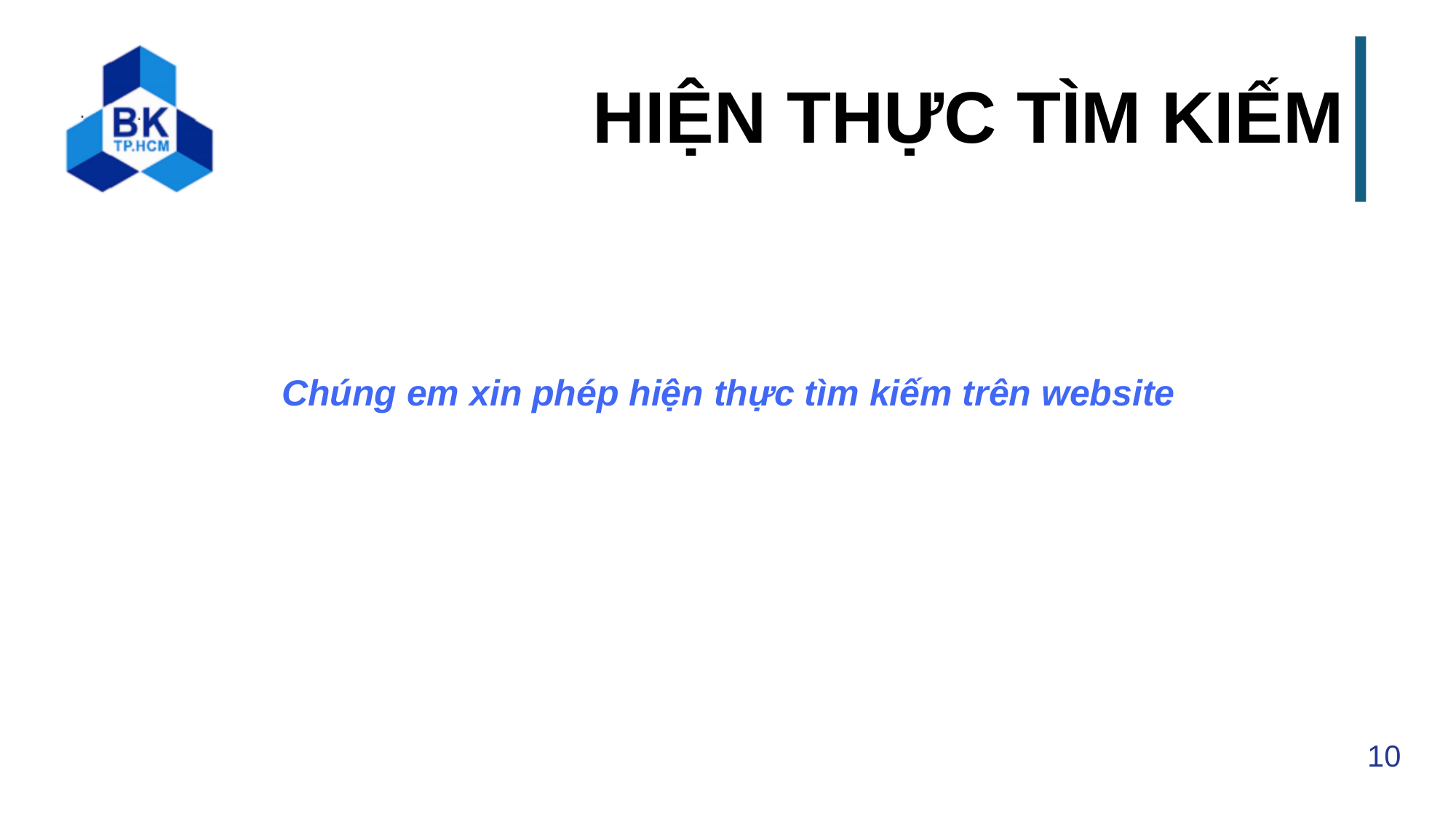

# HIỆN THỰC TÌM KIẾM
Chúng em xin phép hiện thực tìm kiếm trên website
10